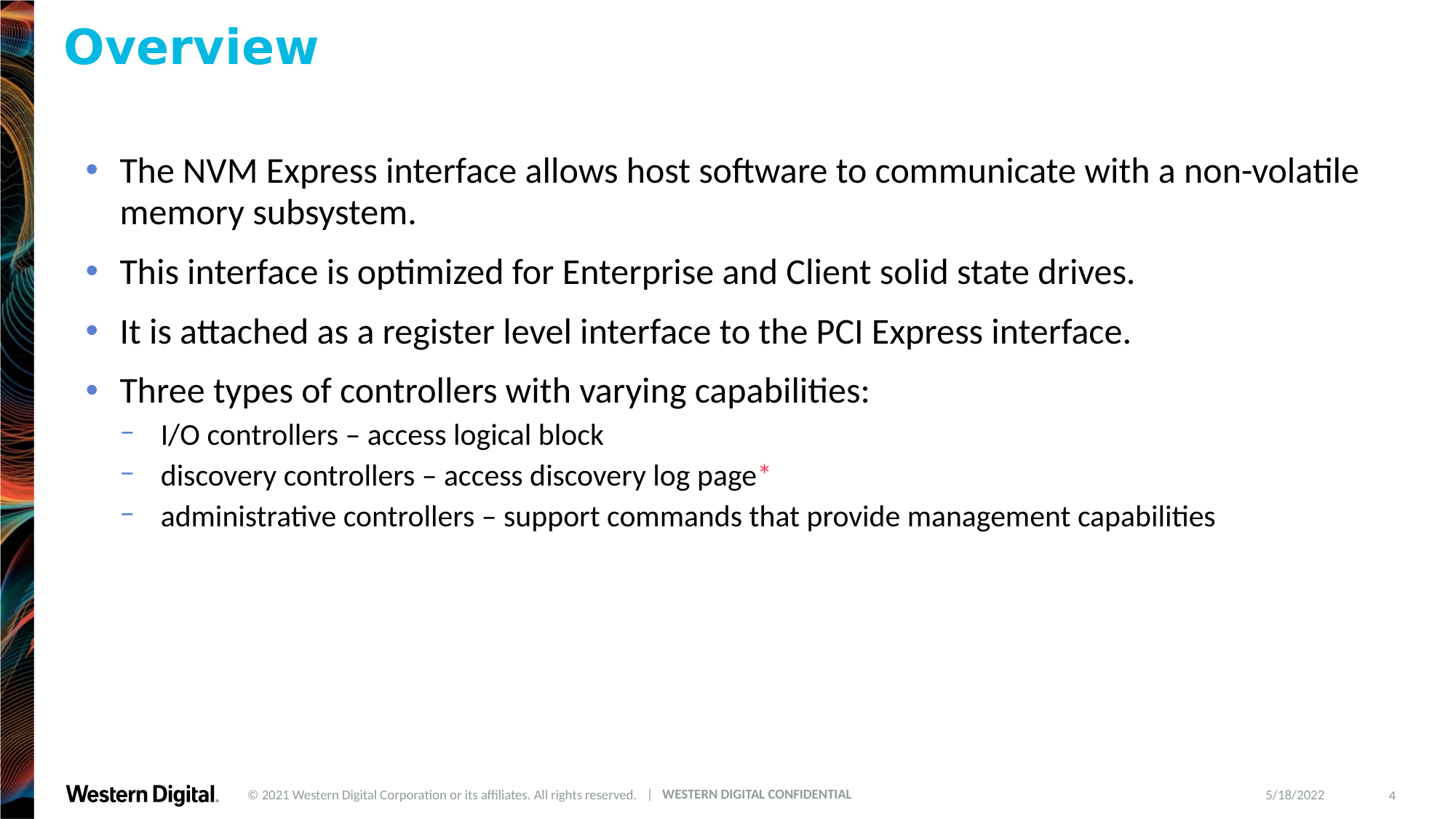

# Overview
The NVM Express interface allows host software to communicate with a non-volatile memory subsystem.
This interface is optimized for Enterprise and Client solid state drives.
It is attached as a register level interface to the PCI Express interface.
Three types of controllers with varying capabilities:
I/O controllers – access logical block
discovery controllers – access discovery log page*
administrative controllers – support commands that provide management capabilities
5/18/2022
4